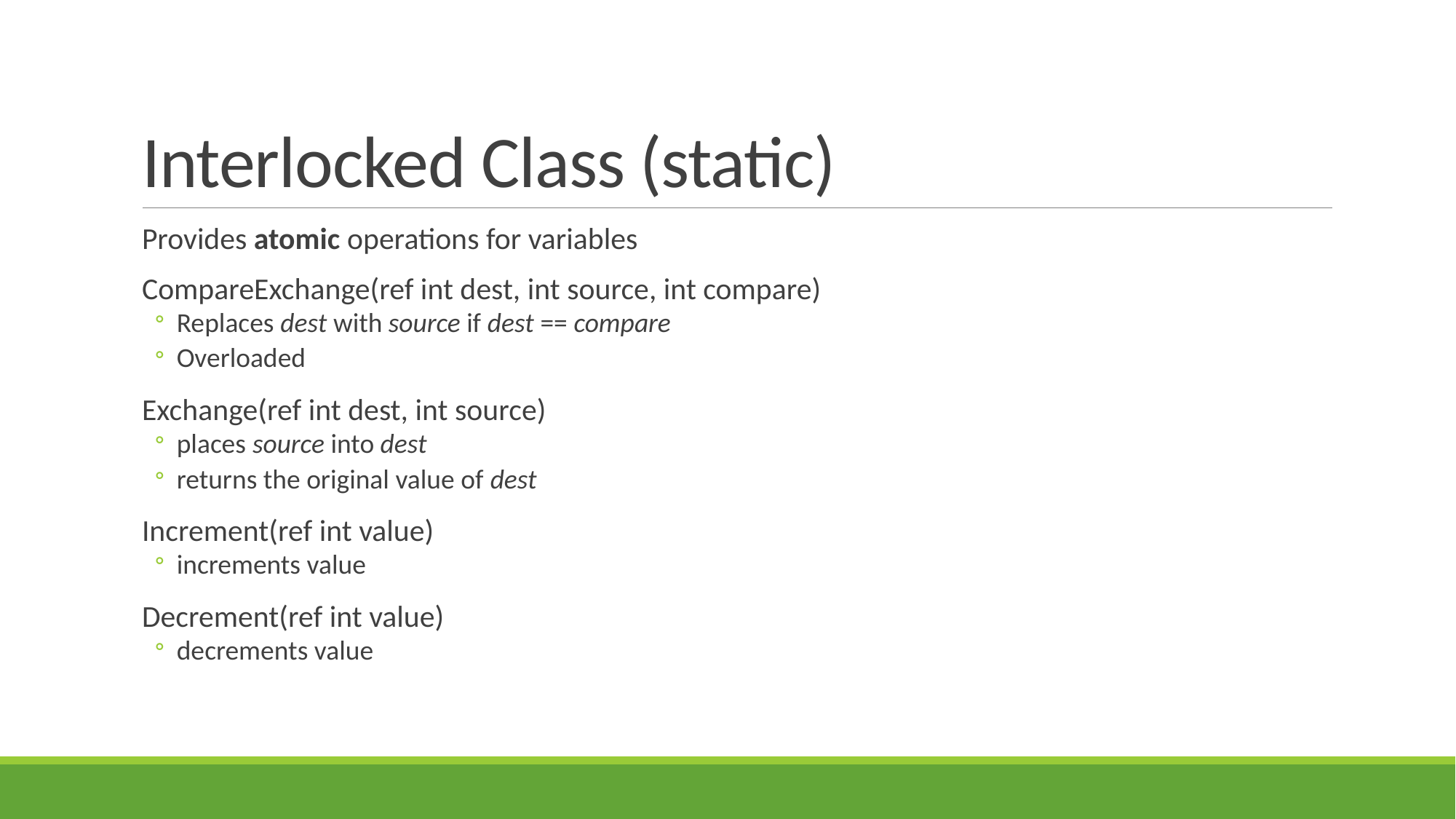

# Interlocked Class (static)
Provides atomic operations for variables
CompareExchange(ref int dest, int source, int compare)
Replaces dest with source if dest == compare
Overloaded
Exchange(ref int dest, int source)
places source into dest
returns the original value of dest
Increment(ref int value)
increments value
Decrement(ref int value)
decrements value